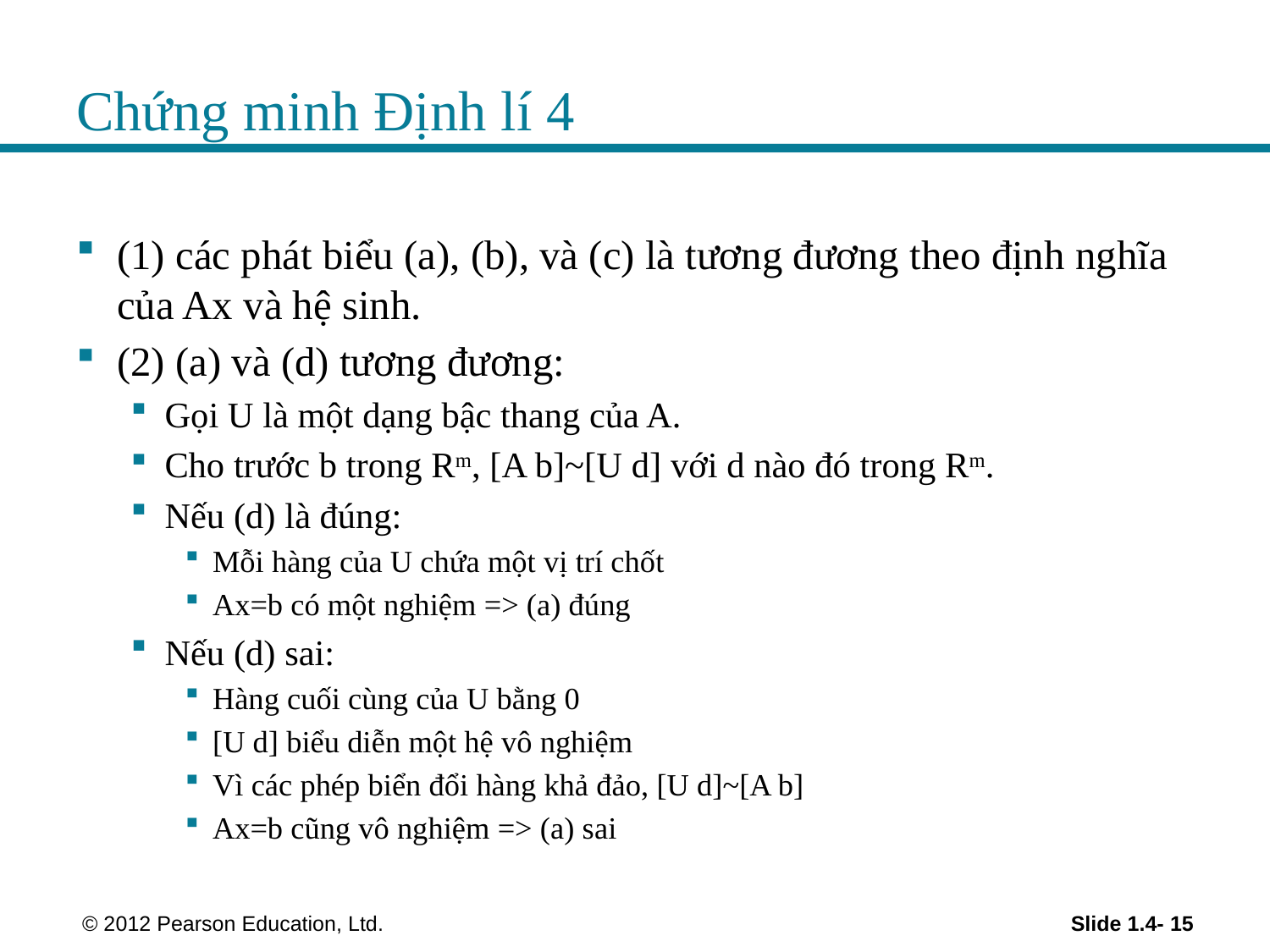

# Chứng minh Định lí 4
(1) các phát biểu (a), (b), và (c) là tương đương theo định nghĩa của Ax và hệ sinh.
(2) (a) và (d) tương đương:
Gọi U là một dạng bậc thang của A.
Cho trước b trong Rm, [A b]~[U d] với d nào đó trong Rm.
Nếu (d) là đúng:
Mỗi hàng của U chứa một vị trí chốt
Ax=b có một nghiệm => (a) đúng
Nếu (d) sai:
Hàng cuối cùng của U bằng 0
[U d] biểu diễn một hệ vô nghiệm
Vì các phép biển đổi hàng khả đảo, [U d]~[A b]
Ax=b cũng vô nghiệm => (a) sai

 © 2012 Pearson Education, Ltd.
Slide 1.4- 15